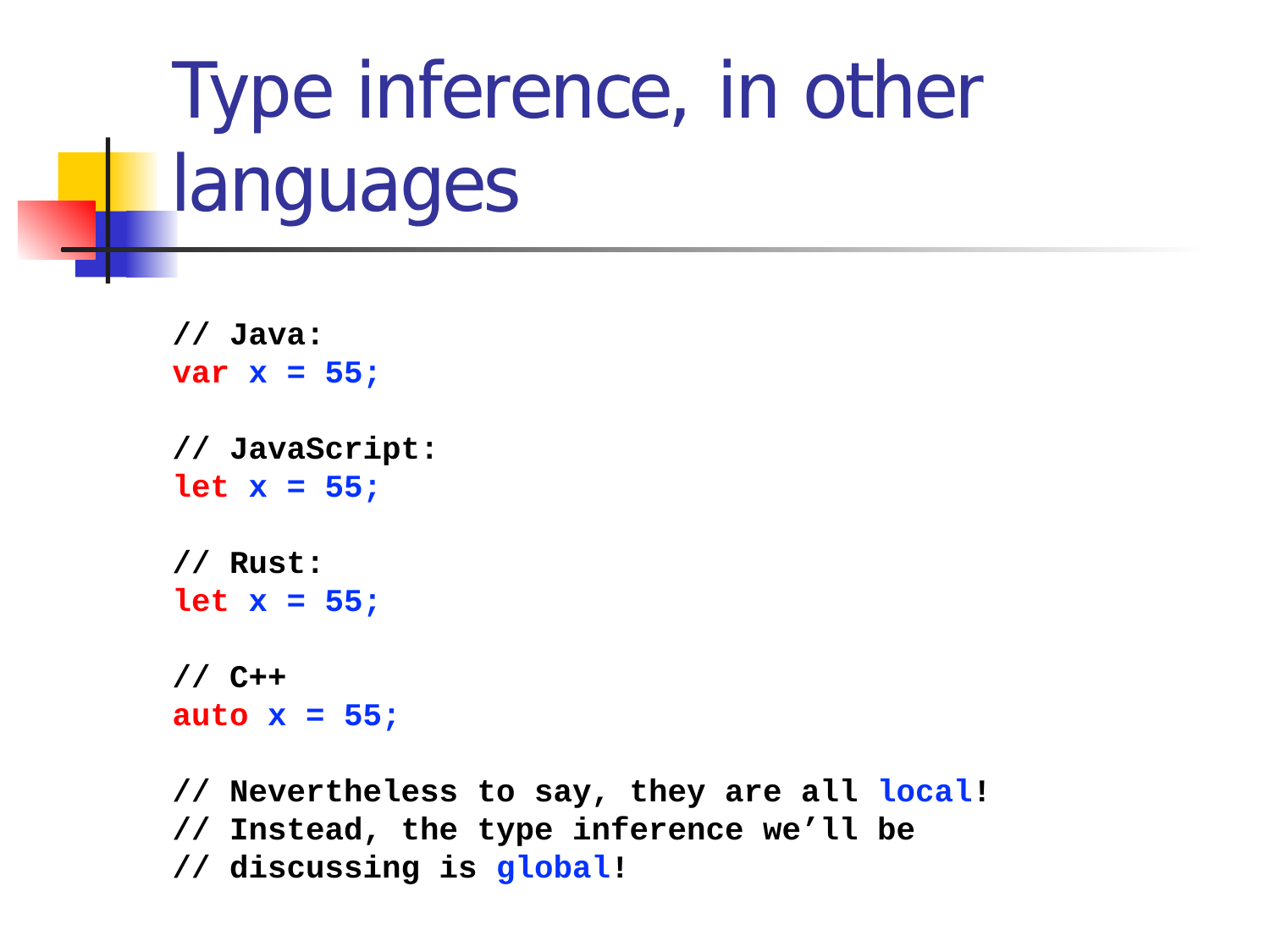

# Type inference, in other languages
// Java:
var x = 55;

// JavaScript:
let x = 55;

// Rust:
let x = 55;

// C++
auto x = 55;

// Nevertheless to say, they are all local!
// Instead, the type inference we’ll be
// discussing is global!